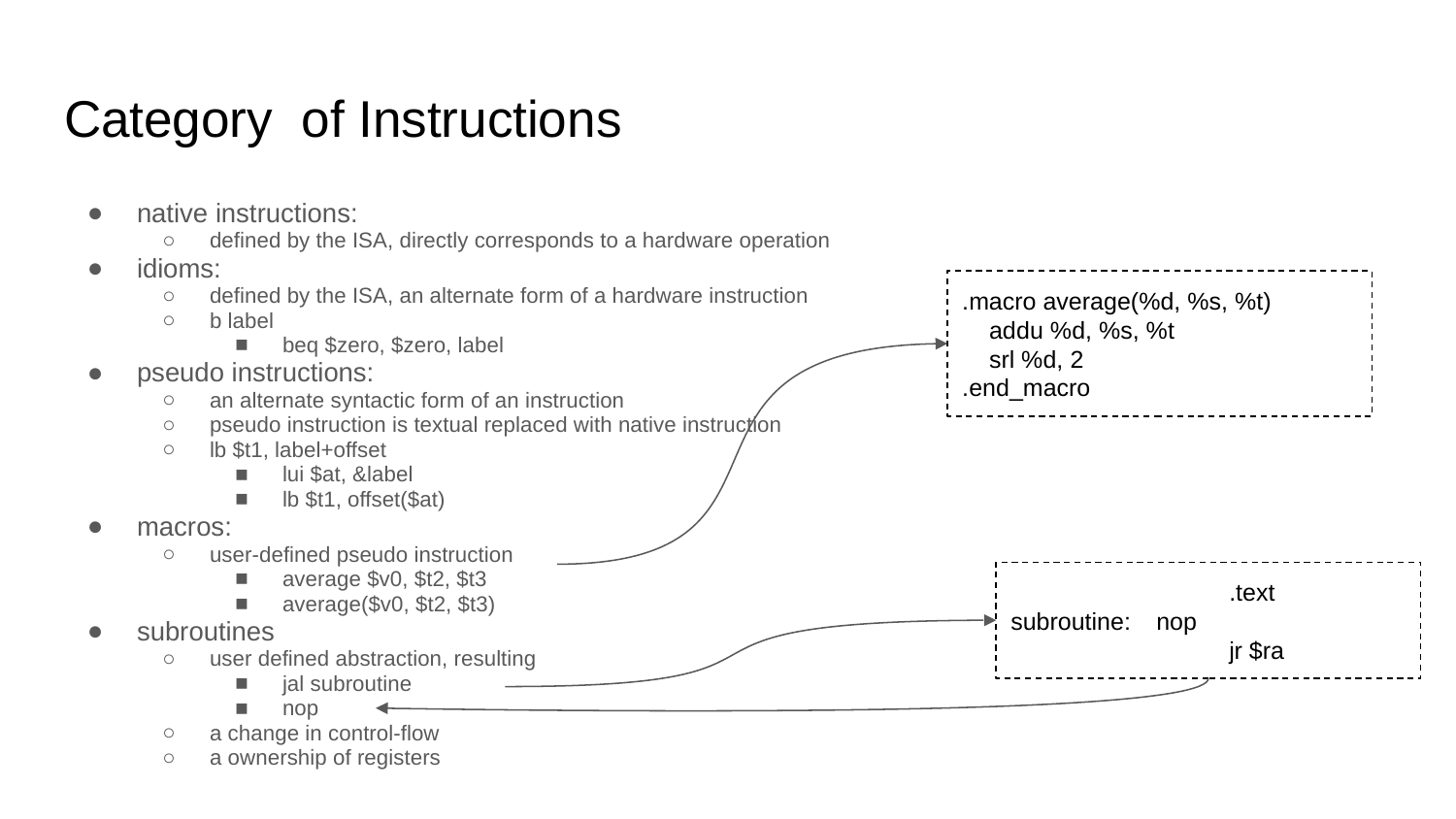

# Category  of Instructions
native instructions:
defined by the ISA, directly corresponds to a hardware operation
idioms:
defined by the ISA, an alternate form of a hardware instruction
b label
beq $zero, $zero, label
pseudo instructions:
an alternate syntactic form of an instruction
pseudo instruction is textual replaced with native instruction
lb $t1, label+offset
lui $at, &label
lb $t1, offset($at)
macros:
user-defined pseudo instruction
average $v0, $t2, $t3
average($v0, $t2, $t3)
subroutines
user defined abstraction, resulting
jal subroutine
nop
a change in control-flow
a ownership of registers
.macro average(%d, %s, %t)
    addu %d, %s, %t
    srl %d, 2
.end_macro
.text
subroutine:	nop
jr $ra